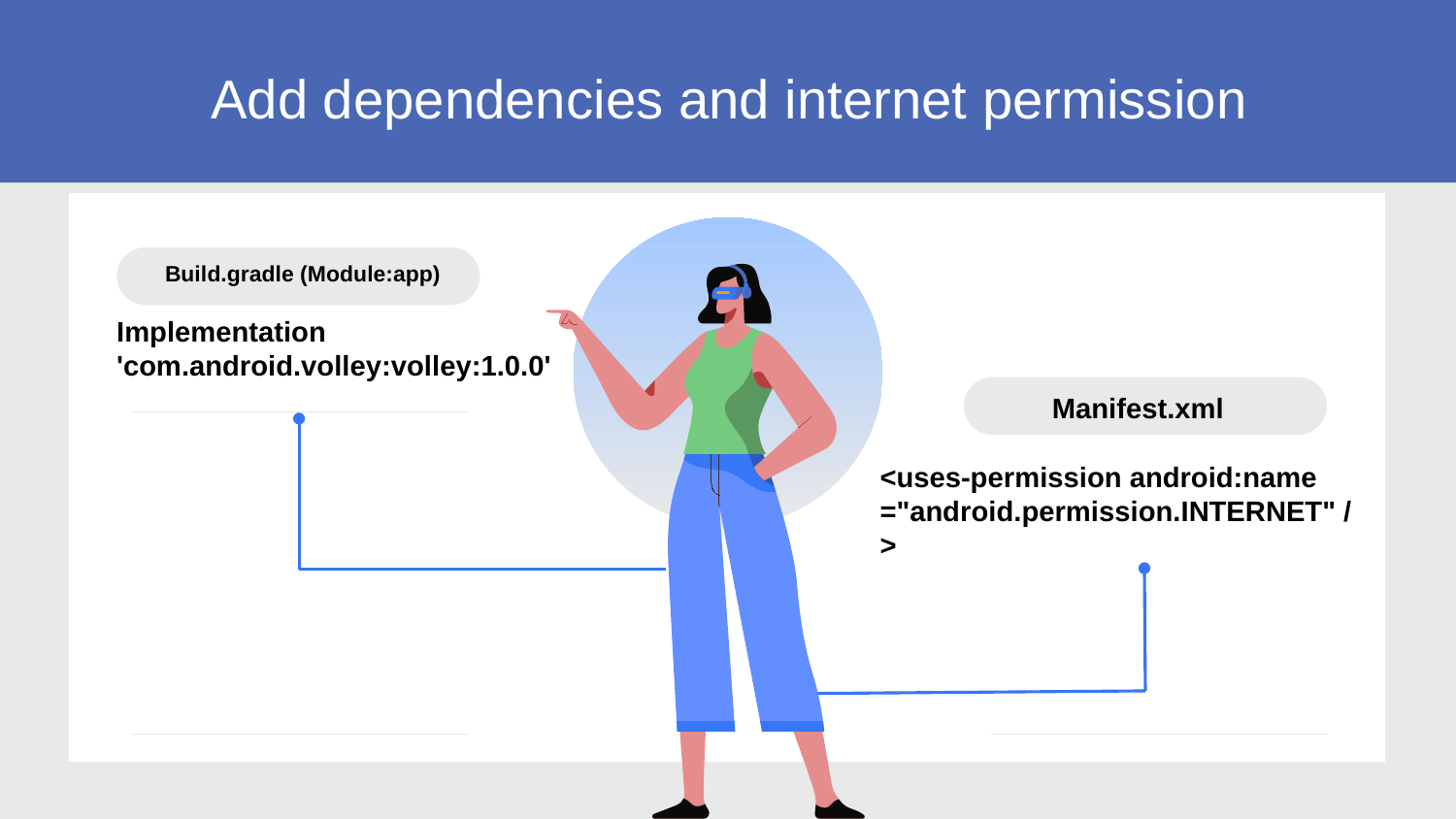

# Add dependencies and internet permission

Build.gradle (Module:app)

Implementation
'com.android.volley:volley:1.0.0'

Manifest.xml

<uses-permission android:name
="android.permission.INTERNET" />